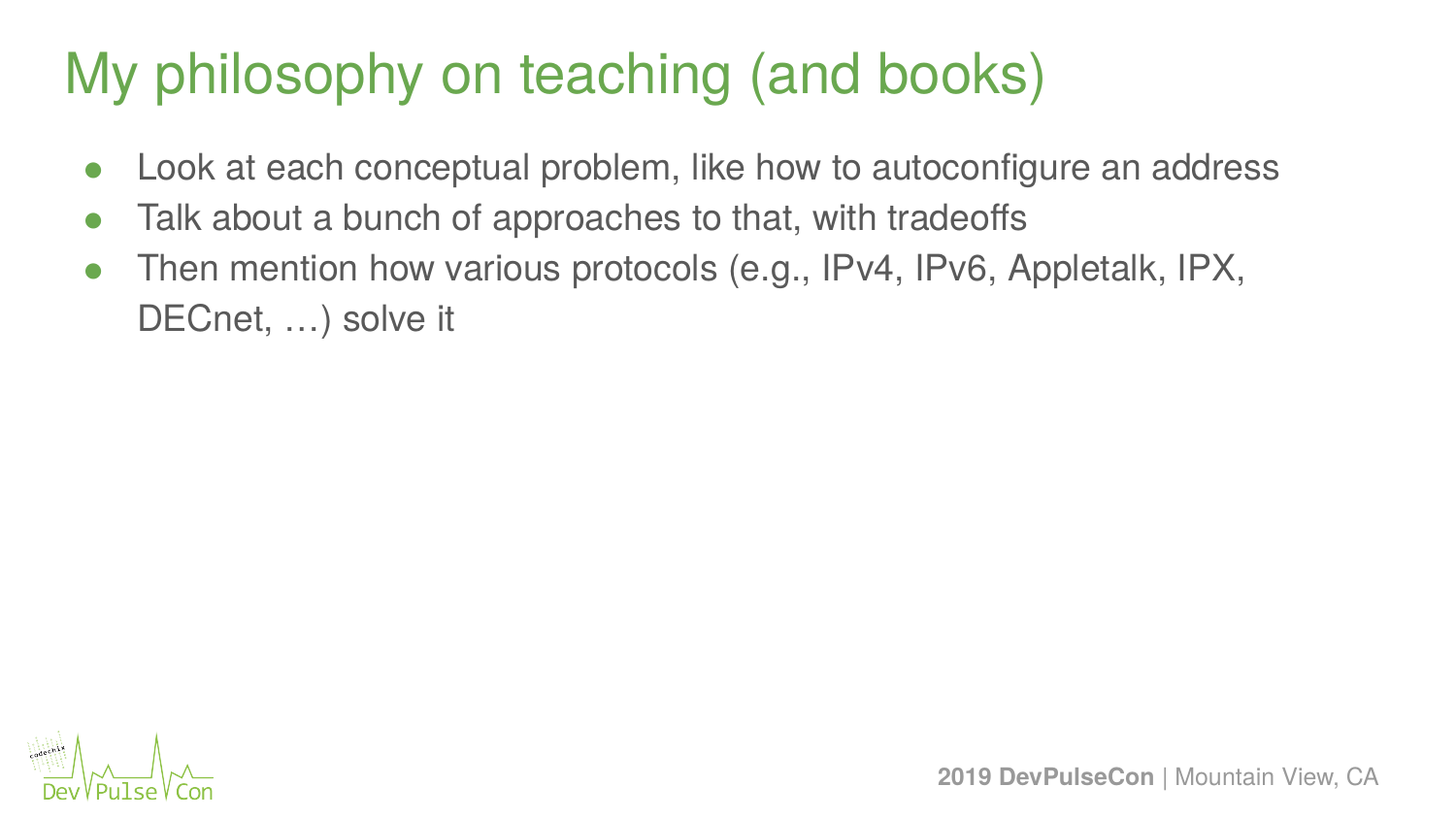

43
# My philosophy on teaching (and books)
Look at each conceptual problem, like how to autoconfigure an address
Talk about a bunch of approaches to that, with tradeoffs
Then mention how various protocols (e.g., IPv4, IPv6, Appletalk, IPX, DECnet, …) solve it